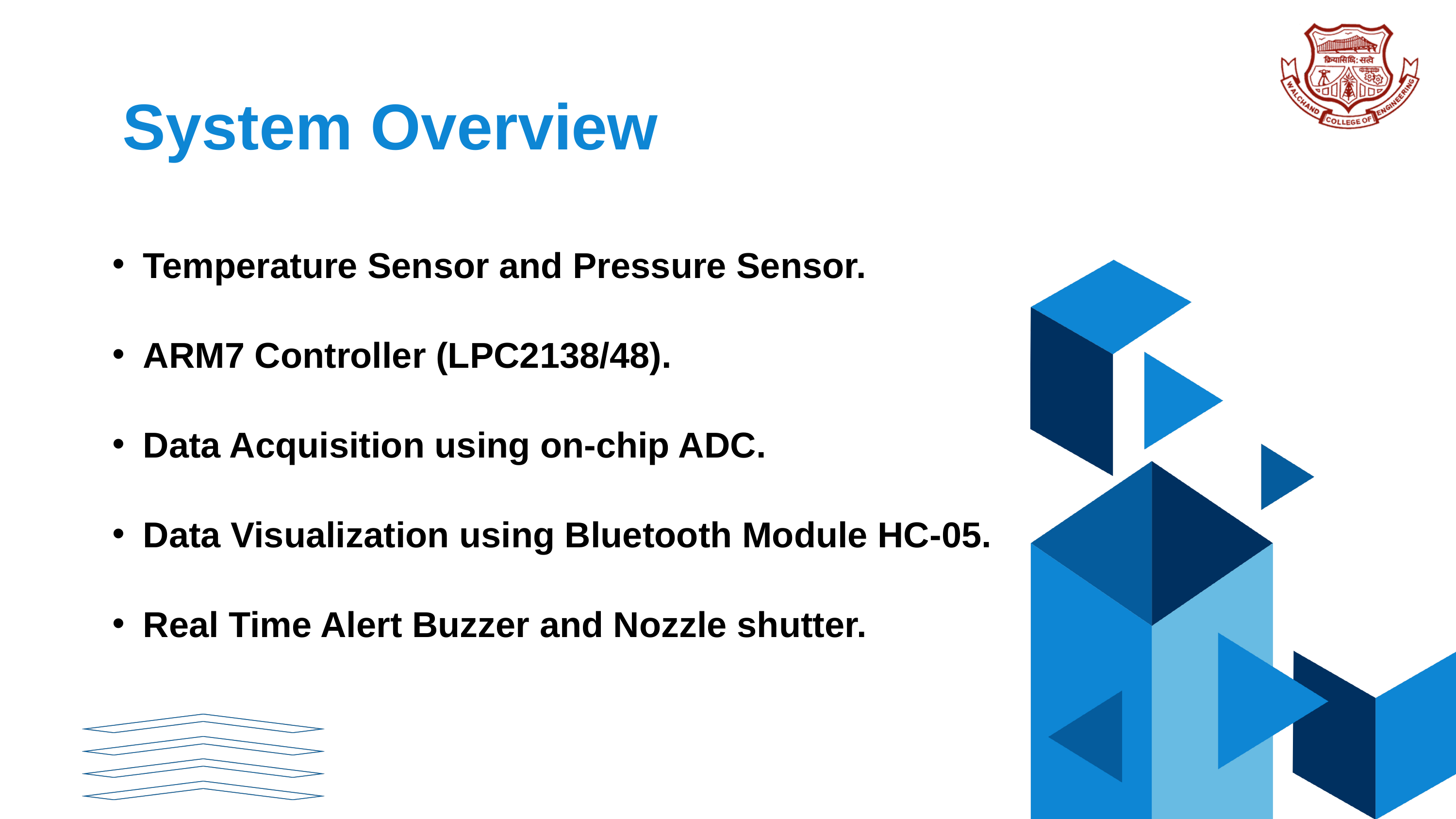

System Overview
Temperature Sensor and Pressure Sensor.
ARM7 Controller (LPC2138/48).
Data Acquisition using on-chip ADC.
Data Visualization using Bluetooth Module HC-05.
Real Time Alert Buzzer and Nozzle shutter.